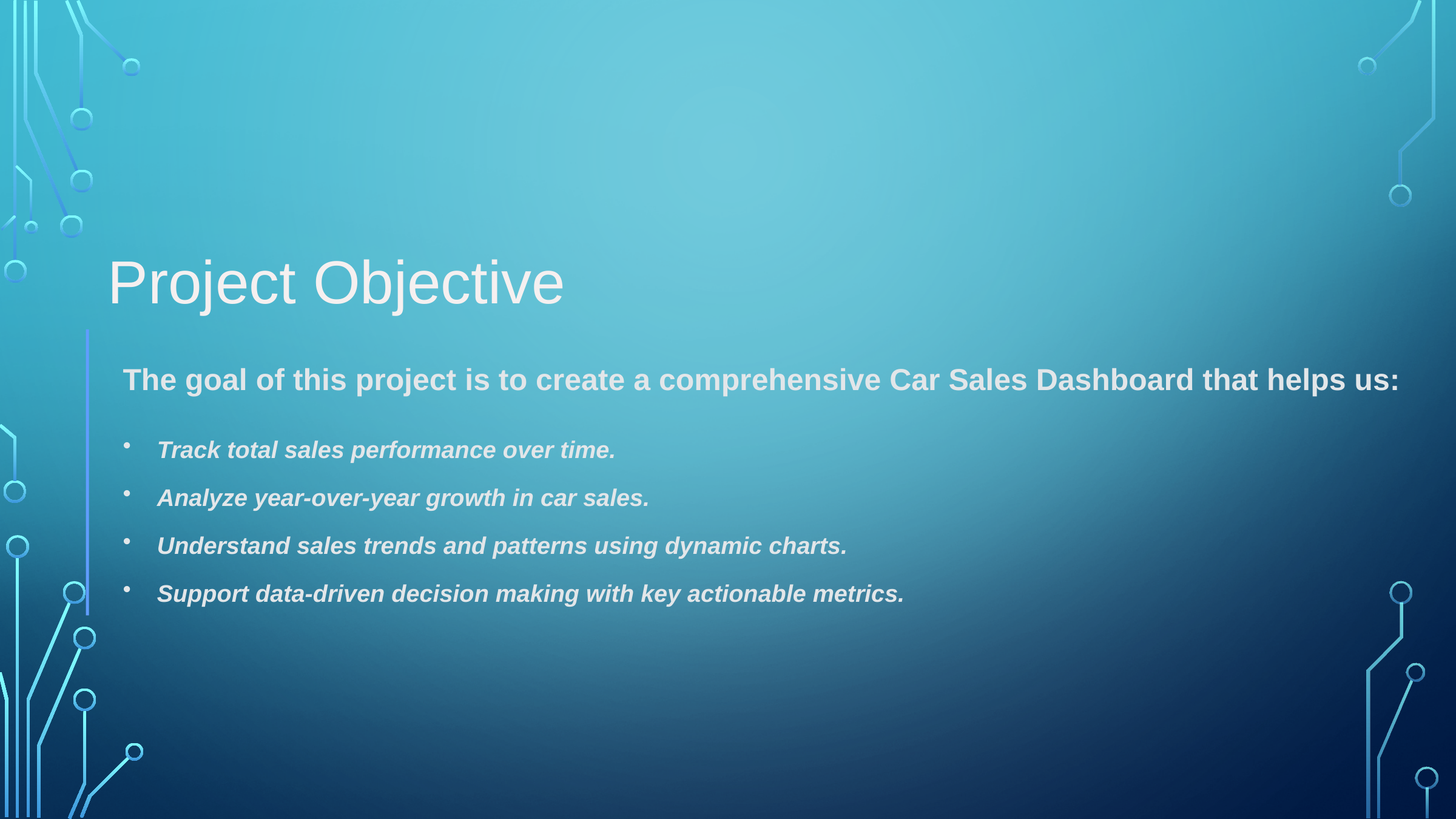

Project Objective

The goal of this project is to create a comprehensive Car Sales Dashboard that helps us:
Track total sales performance over time.
Analyze year-over-year growth in car sales.
Understand sales trends and patterns using dynamic charts.
Support data-driven decision making with key actionable metrics.